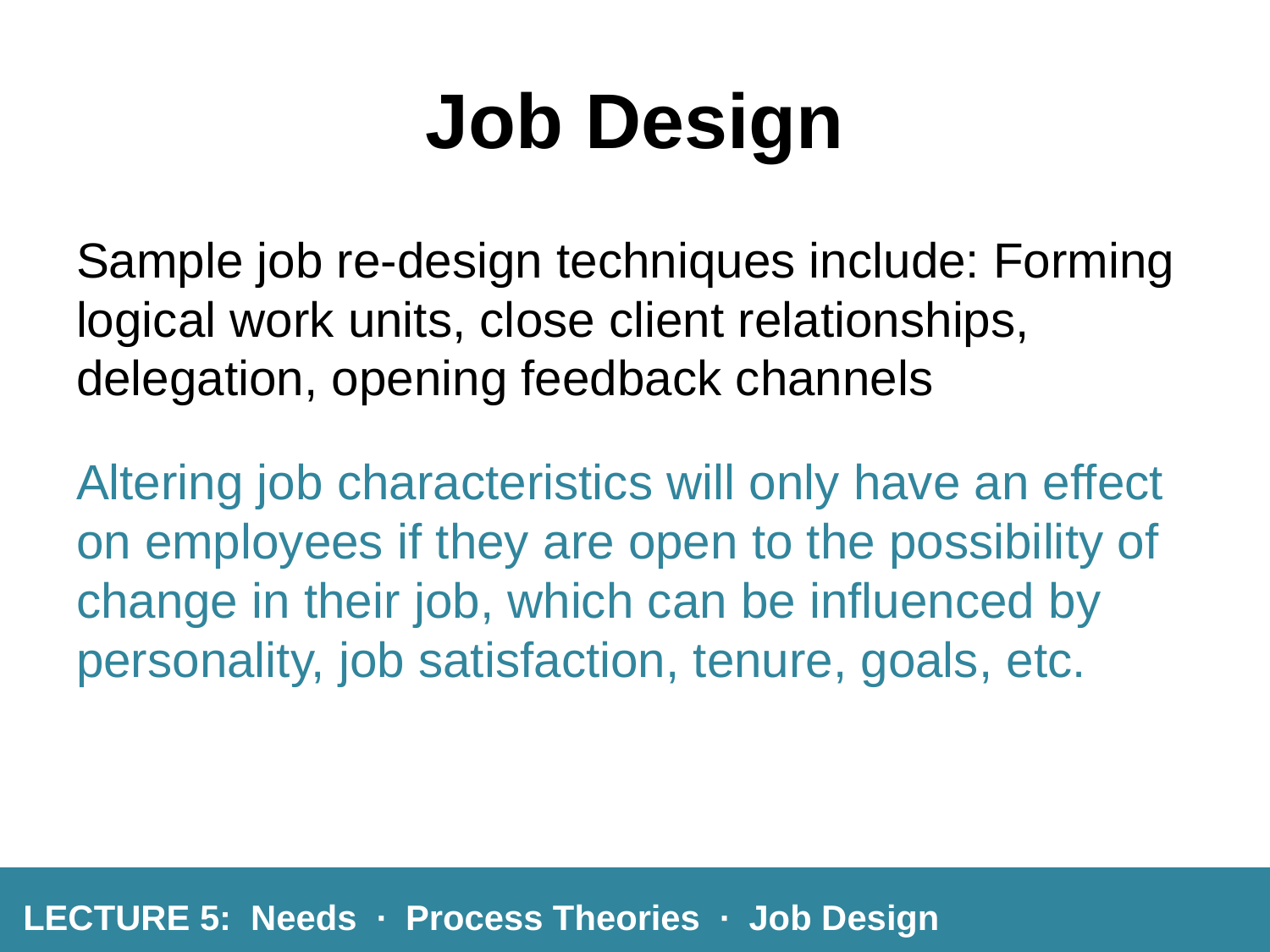

# Job Design
Sample job re-design techniques include: Forming logical work units, close client relationships, delegation, opening feedback channels

Altering job characteristics will only have an effect on employees if they are open to the possibility of change in their job, which can be influenced by personality, job satisfaction, tenure, goals, etc.
LECTURE 5:  Needs  ∙  Process Theories  ∙  Job Design